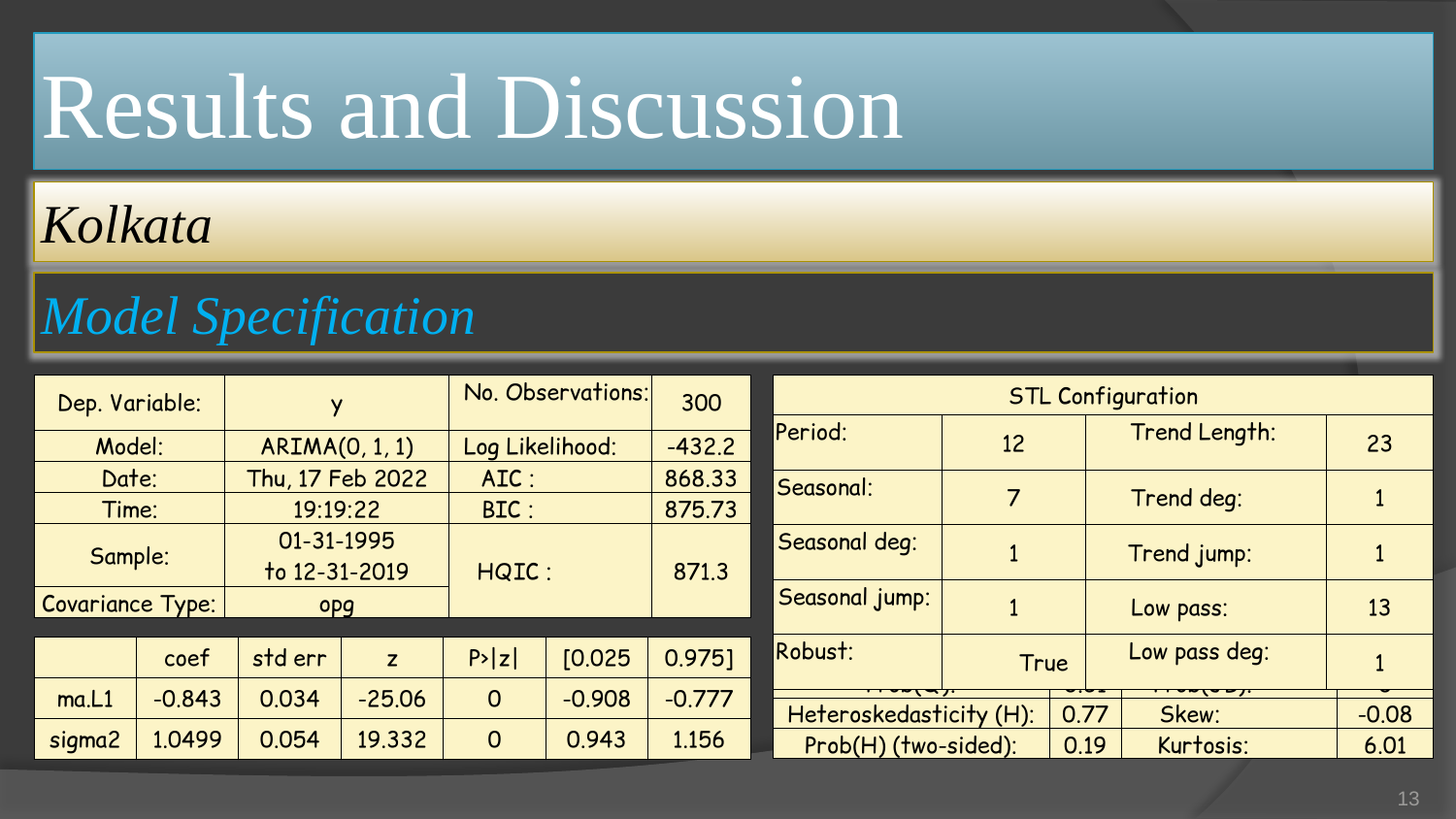

# Results and Discussion
Kolkata
Model Specification
| STL Configuration |  |  |  |
| --- | --- | --- | --- |
| Period: | 12 | Trend Length: | 23 |
| Seasonal: | 7 | Trend deg: | 1 |
| Seasonal deg: | 1 | Trend jump: | 1 |
| Seasonal jump: | 1 | Low pass: | 13 |
| Robust: | True | Low pass deg: | 1 |
| Dep. Variable: | y | No. Observations: | 300 |
| --- | --- | --- | --- |
| Model: | ARIMA(0, 1, 1) | Log Likelihood: | -432.2 |
| Date: | Thu, 17 Feb 2022 | AIC : | 868.33 |
| Time: | 19:19:22 | BIC : | 875.73 |
| Sample: | 01-31-1995 | HQIC : | 871.3 |
|  | to 12-31-2019 |  |  |
| Covariance Type: | opg |  |  |
| Ljung-Box (L1) (Q): | 1.05 | Jarque-Bera (JB): | 113.02 |
| --- | --- | --- | --- |
| Prob(Q): | 0.31 | Prob(JB): | 0 |
| Heteroskedasticity (H): | 0.77 | Skew: | -0.08 |
| Prob(H) (two-sided): | 0.19 | Kurtosis: | 6.01 |
|  | coef | std err | z | P>|z| | [0.025 | 0.975] |
| --- | --- | --- | --- | --- | --- | --- |
| ma.L1 | -0.843 | 0.034 | -25.06 | 0 | -0.908 | -0.777 |
| sigma2 | 1.0499 | 0.054 | 19.332 | 0 | 0.943 | 1.156 |
13